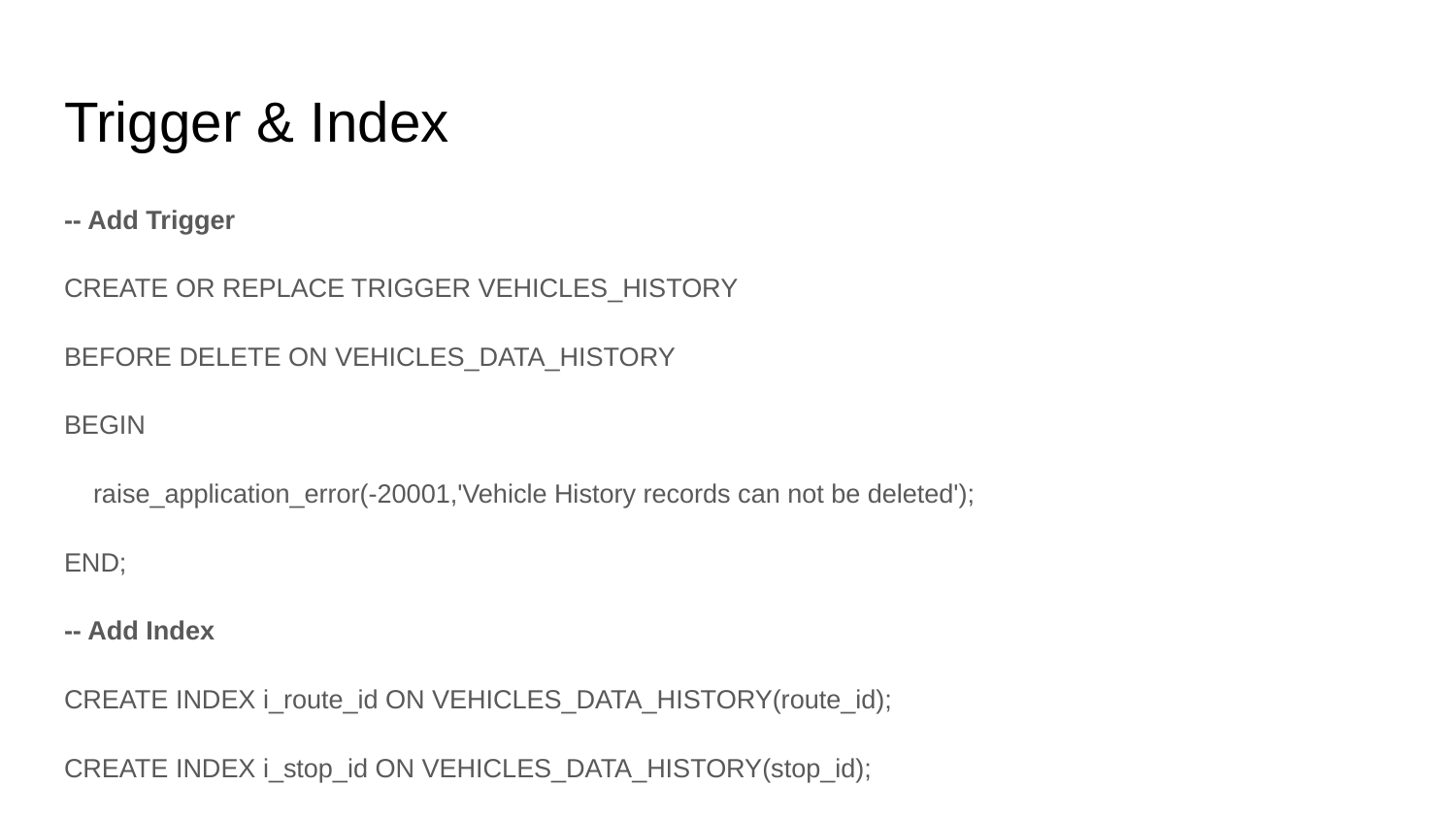

# Trigger & Index
-- Add Trigger
CREATE OR REPLACE TRIGGER VEHICLES_HISTORY
BEFORE DELETE ON VEHICLES_DATA_HISTORY
BEGIN
    raise_application_error(-20001,'Vehicle History records can not be deleted');
END;
-- Add Index
CREATE INDEX i_route_id ON VEHICLES_DATA_HISTORY(route_id);
CREATE INDEX i_stop_id ON VEHICLES_DATA_HISTORY(stop_id);